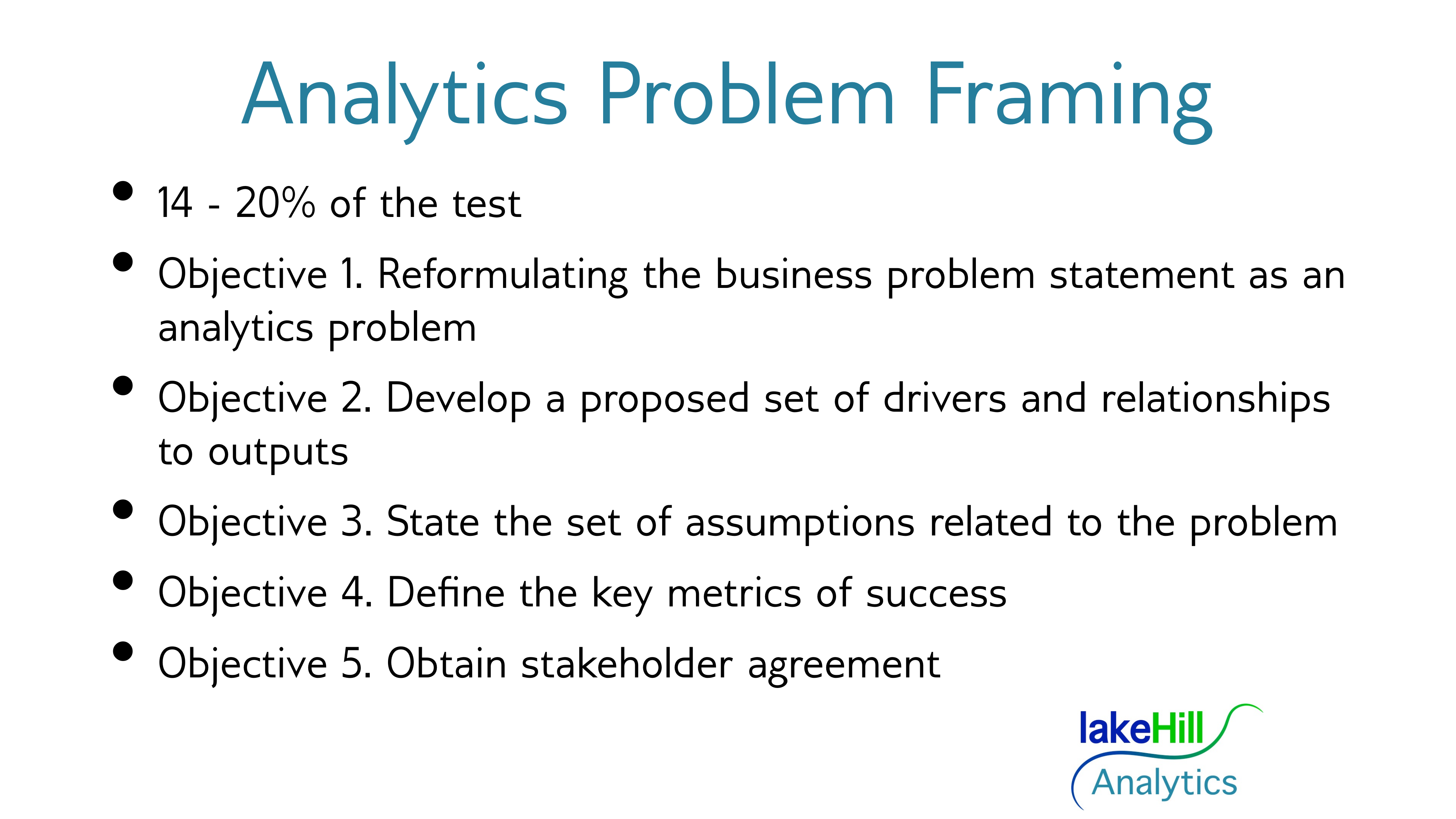

# Analytics Problem Framing
14 - 20% of the test
Objective 1. Reformulating the business problem statement as an analytics problem
Objective 2. Develop a proposed set of drivers and relationships to outputs
Objective 3. State the set of assumptions related to the problem
Objective 4. Define the key metrics of success
Objective 5. Obtain stakeholder agreement